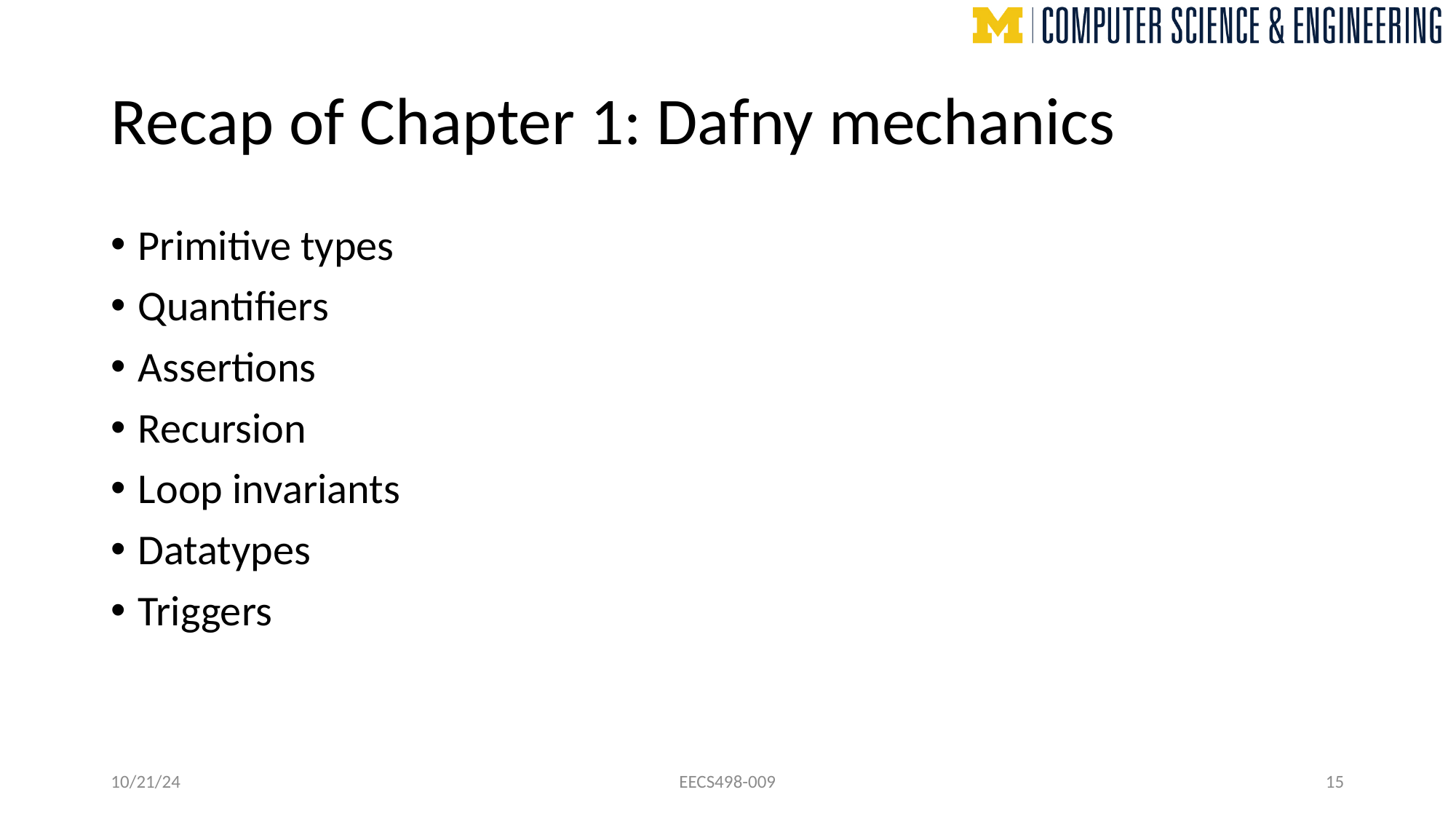

# Recap of Chapter 1: Dafny mechanics
Primitive types
Quantifiers
Assertions
Recursion
Loop invariants
Datatypes
Triggers
10/21/24
EECS498-009
15